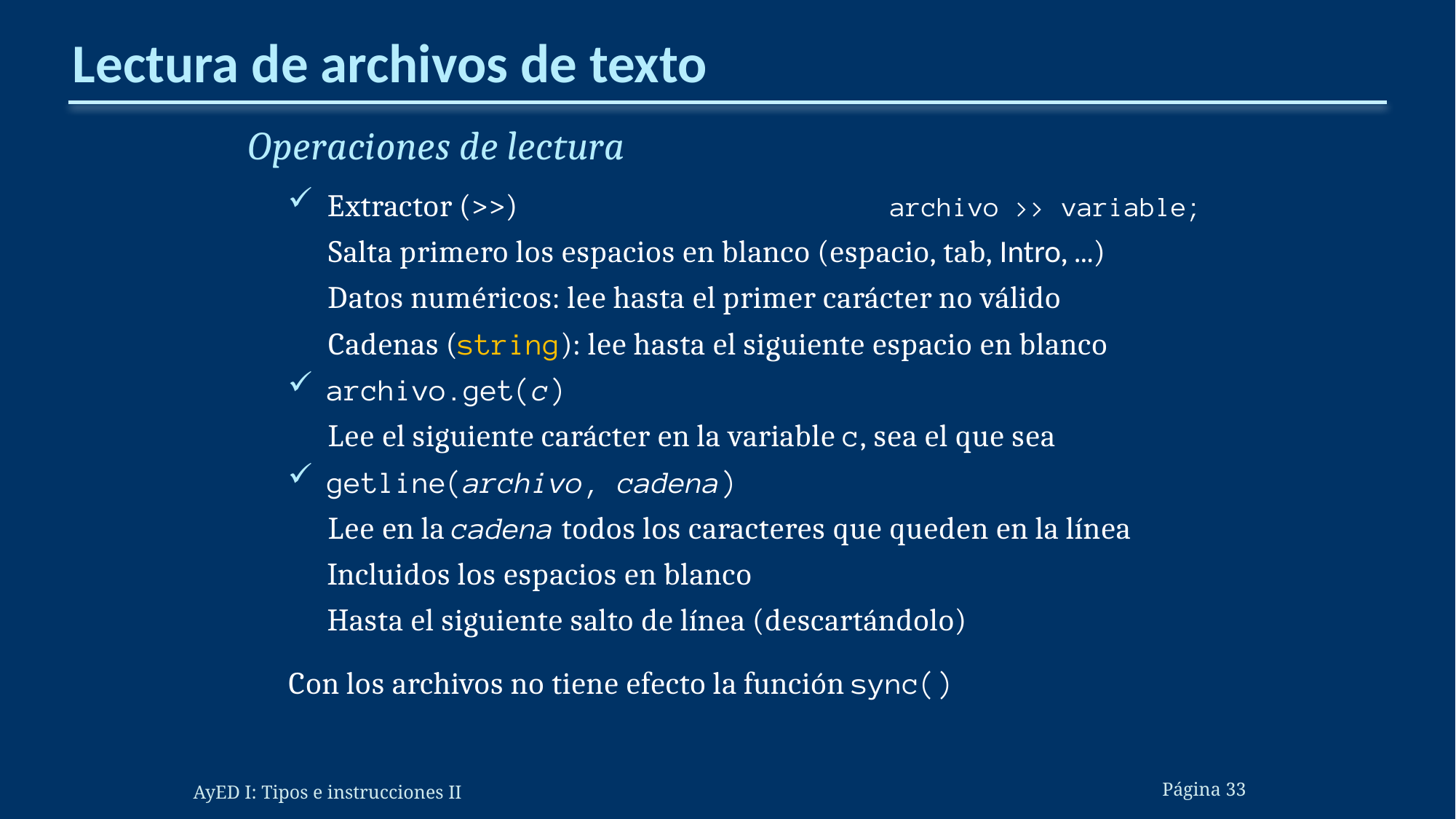

# Lectura de archivos de texto
Operaciones de lectura
Extractor (>>)	archivo >> variable;
Salta primero los espacios en blanco (espacio, tab, Intro, ...)
Datos numéricos: lee hasta el primer carácter no válido
Cadenas (string): lee hasta el siguiente espacio en blanco
archivo.get(c)
Lee el siguiente carácter en la variable c, sea el que sea
getline(archivo, cadena)
Lee en la cadena todos los caracteres que queden en la línea
Incluidos los espacios en blanco
Hasta el siguiente salto de línea (descartándolo)
Con los archivos no tiene efecto la función sync()
AyED I: Tipos e instrucciones II
Página 33